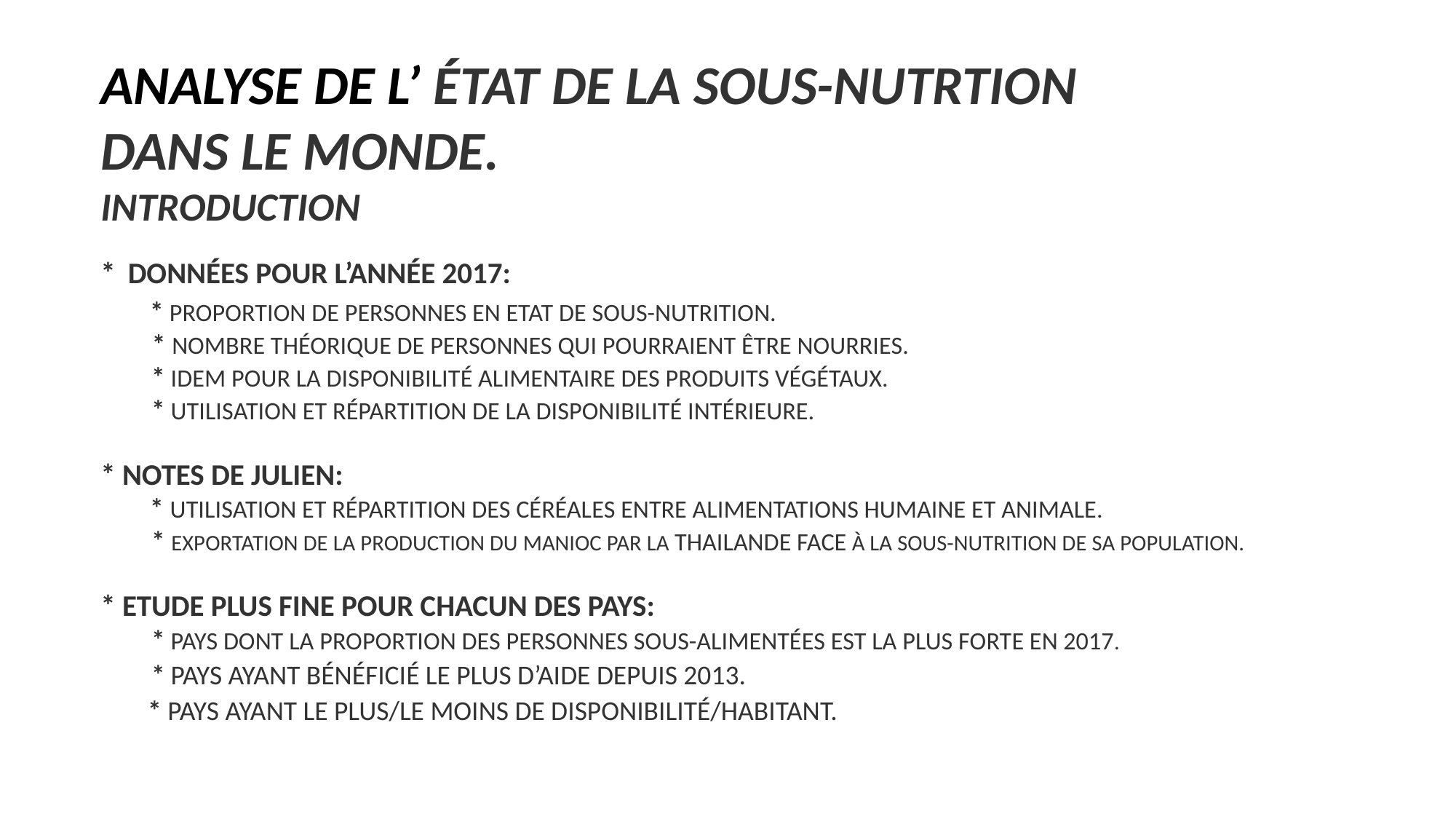

# ANALYSE DE L’ État de la sous-nutrtion dans le monde. Introduction * DONNéES POUR L’ANNéE 2017: * PROPORTION DE PERSONNES EN ETAT DE SOUS-NUTRITION. * NOMBRE THéORIQUE DE PERSONNES QUI POURRAIENT ÊTRE NOURRIES. * IDEM POUR LA DISPONIBILITé ALIMENTAIRE DES PRODUITS VéGéTAUX. * UTILISATION ET RéPARTITION DE LA DISPONIBILITé INTéRIEURE. * NOTES DE Julien: * utilisation et répartition des céréales entre alimentations humaine et animale. * exportation de la production du manioc par la thailande face à la sous-nutrition de sa population. * ETUDE PLUS FINE POUR CHACUN DES PAYS: * PAYS DONT LA PROPORTION DES PERSONNES SOUS-ALIMENTéES EST LA PLUS FORTE EN 2017. * PAYS AYANT BéNéFICIé LE PLUS D’AIDE DEPUIS 2013. * PAYS AYANT LE PLUS/LE MOINS DE DISPONIBILITé/HABITANT.